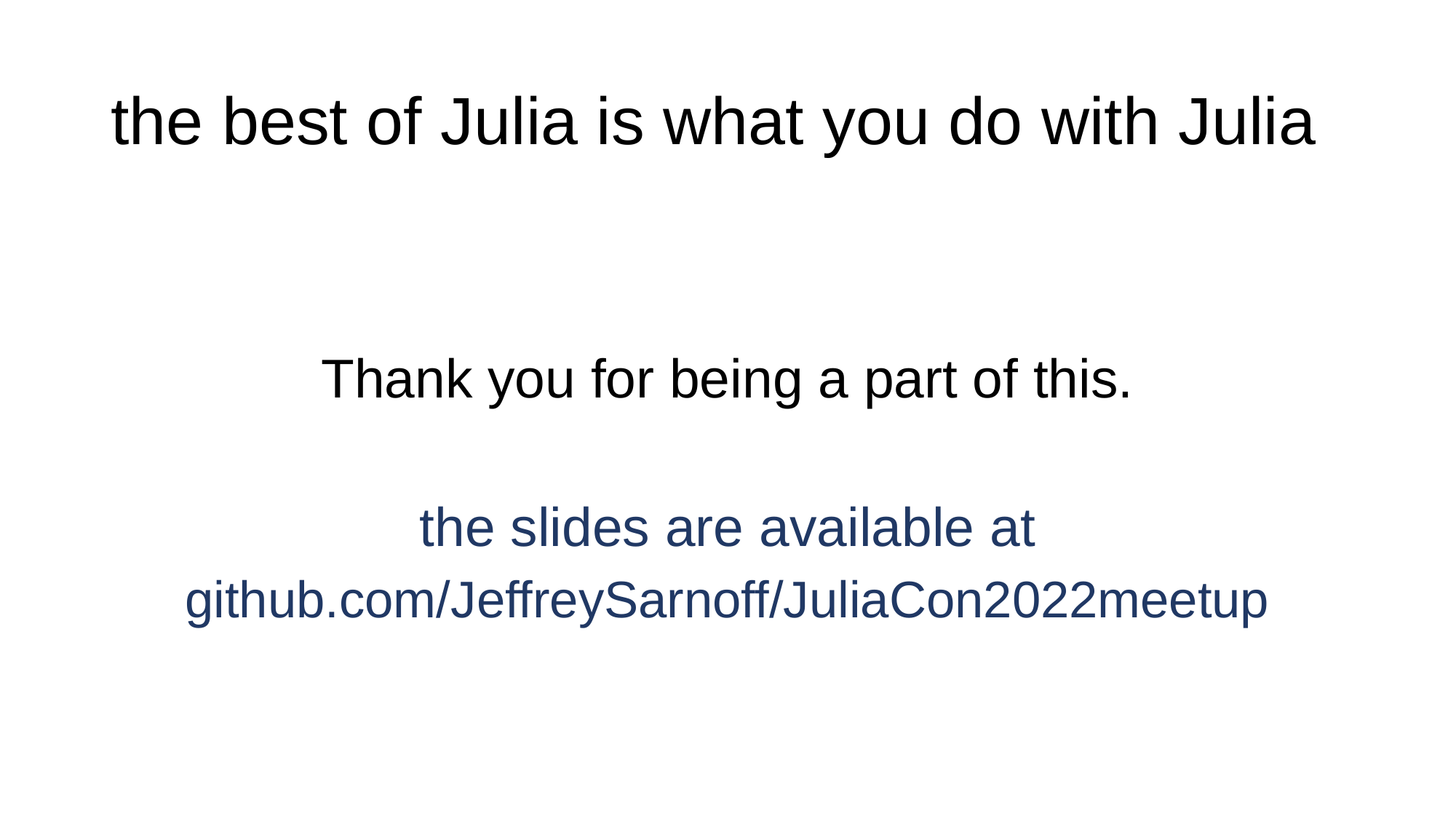

# the best of Julia is what you do with Julia

Thank you for being a part of this.

the slides are available at
github.com/JeffreySarnoff/JuliaCon2022meetup